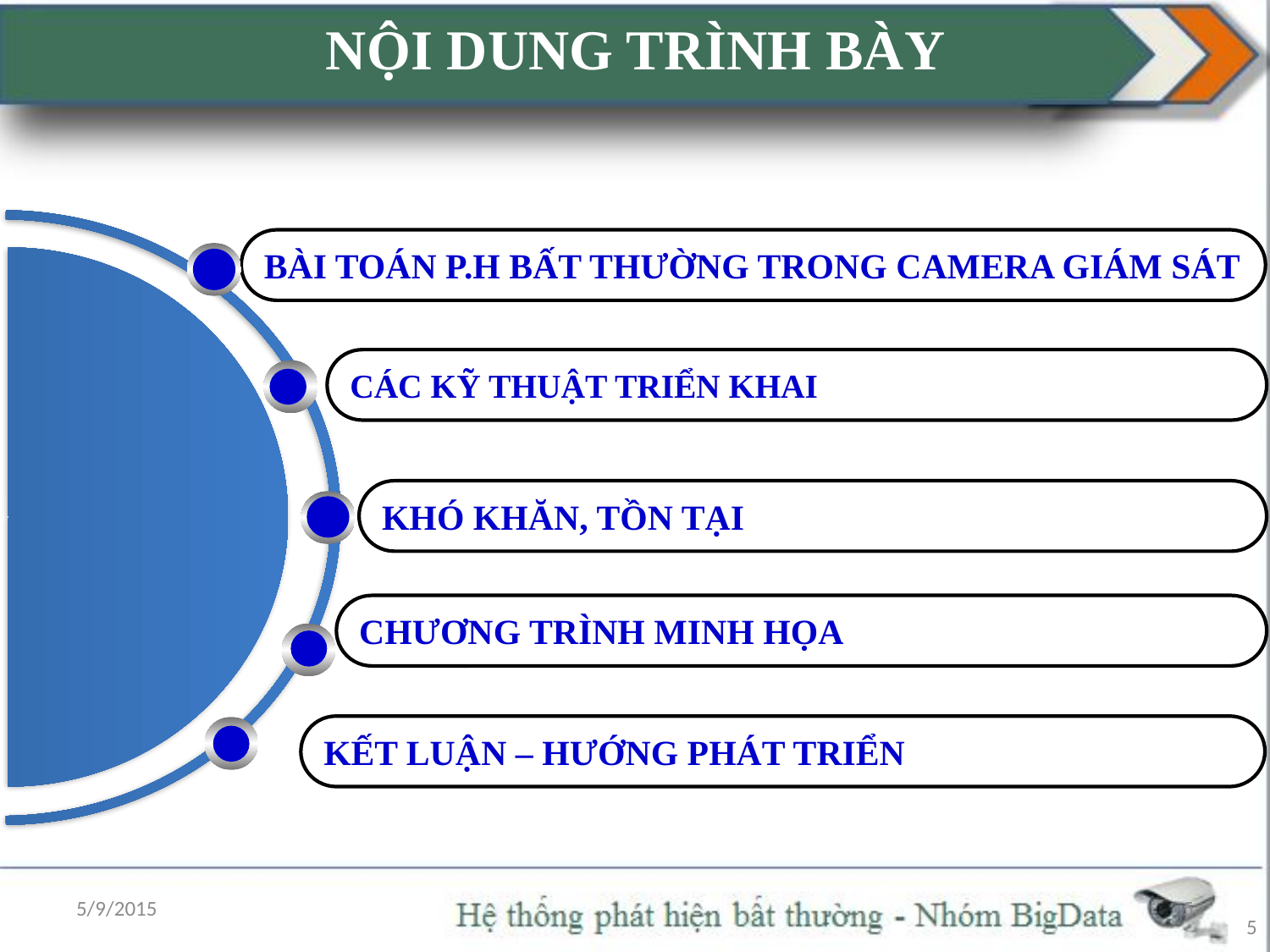

NỘI DUNG TRÌNH BÀY

BÀI TOÁN P.H BẤT THƯỜNG TRONG CAMERA GIÁM SÁT

CÁC KỸ THUẬT TRIỂN KHAI

KHÓ KHĂN, TỒN TẠI

CHƯƠNG TRÌNH MINH HỌA

KẾT LUẬN – HƯỚNG PHÁT TRIỂN

5/9/2015
5
5